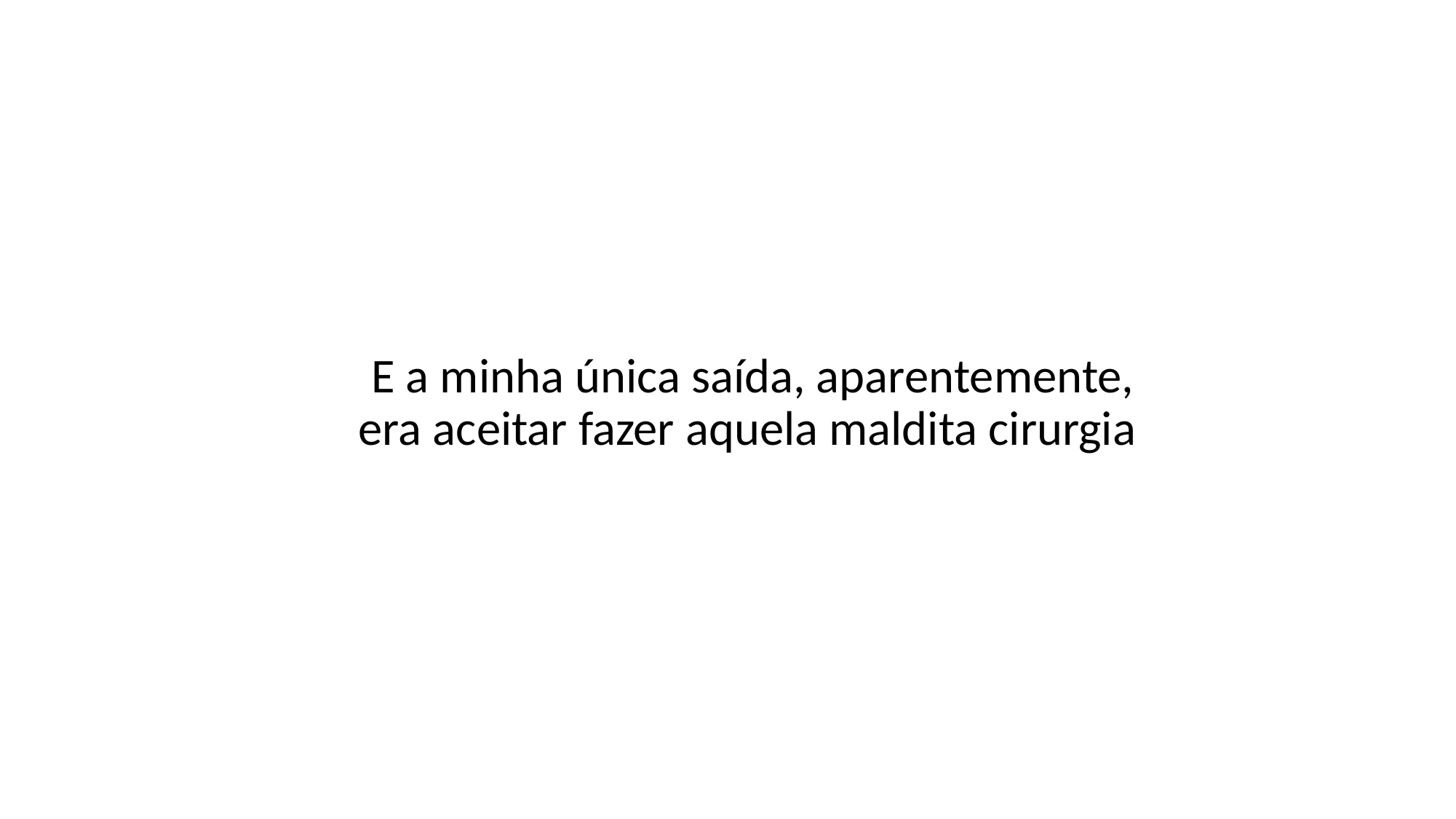

E a minha única saída, aparentemente, era aceitar fazer aquela maldita cirurgia